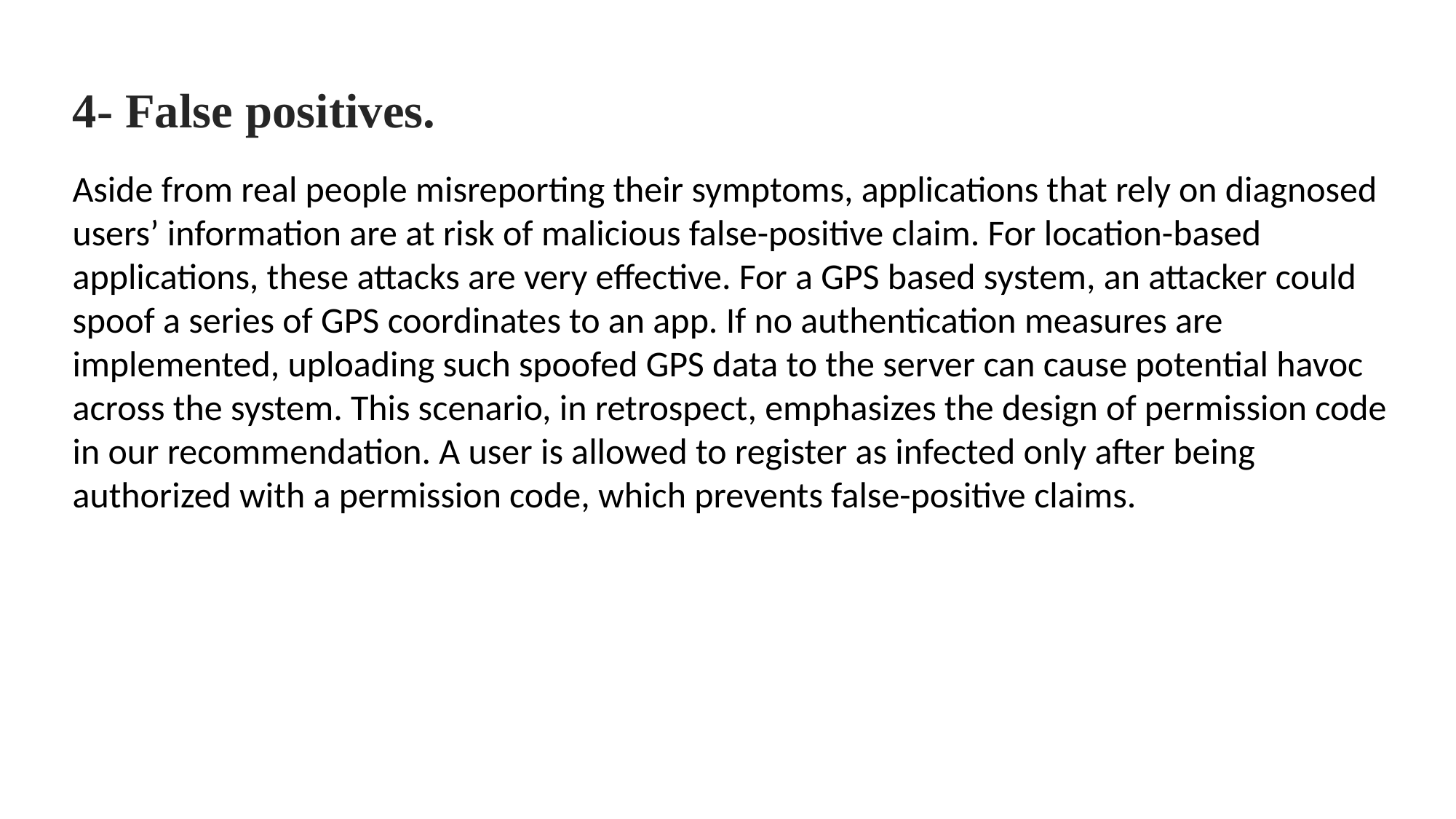

4- False positives.
Aside from real people misreporting their symptoms, applications that rely on diagnosed users’ information are at risk of malicious false-positive claim. For location-based applications, these attacks are very effective. For a GPS based system, an attacker could spoof a series of GPS coordinates to an app. If no authentication measures are implemented, uploading such spoofed GPS data to the server can cause potential havoc across the system. This scenario, in retrospect, emphasizes the design of permission code in our recommendation. A user is allowed to register as infected only after being authorized with a permission code, which prevents false-positive claims.